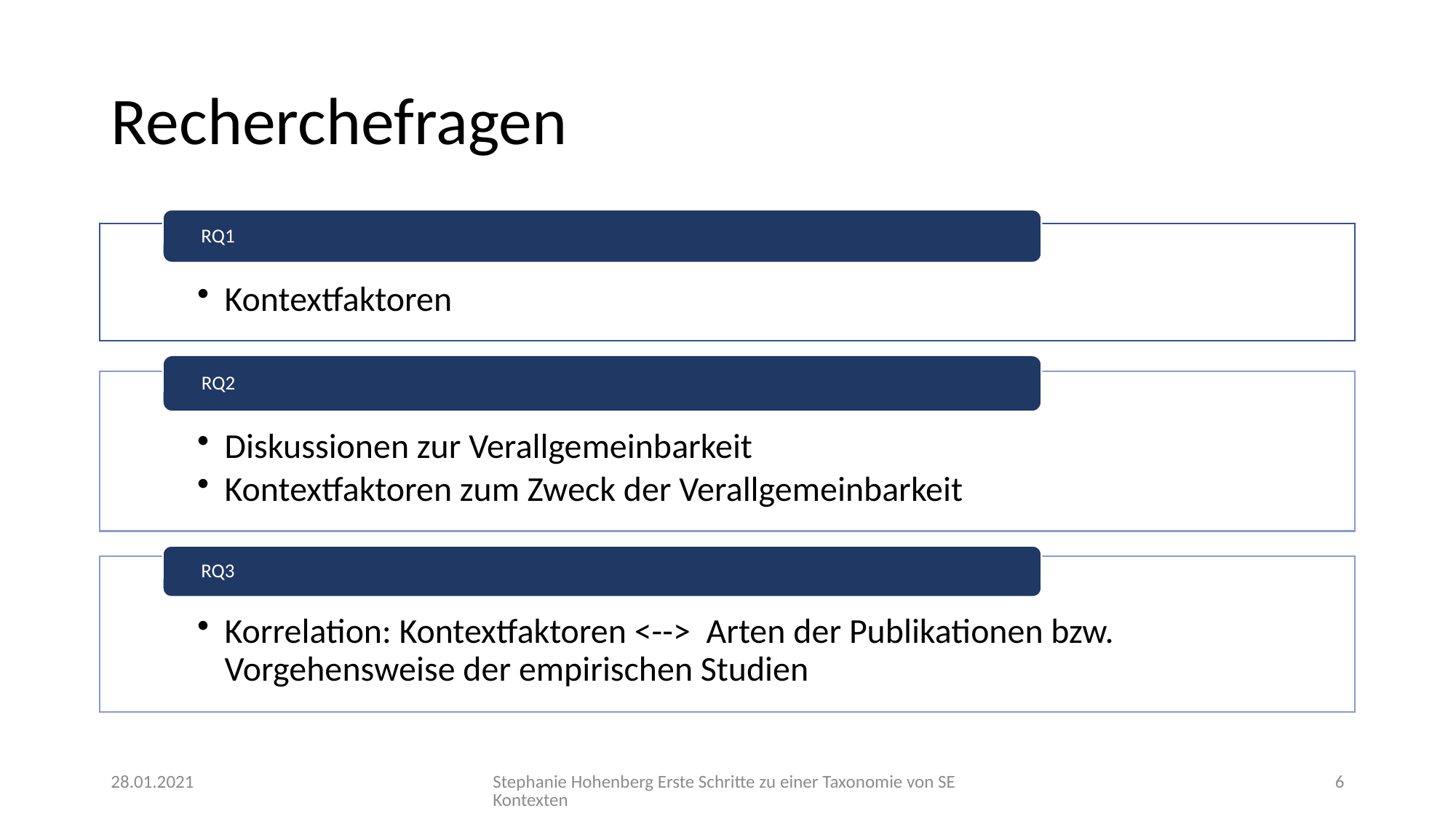

# Recherchefragen
Kontextfaktoren
RQ1
Diskussionen zur Verallgemeinbarkeit
Kontextfaktoren zum Zweck der Verallgemeinbarkeit
RQ2
Korrelation: Kontextfaktoren <-->  Arten der Publikationen bzw. Vorgehensweise der empirischen Studien
RQ3
28.01.2021
Stephanie Hohenberg
Erste Schritte zu einer Taxonomie von SE Kontexten
6